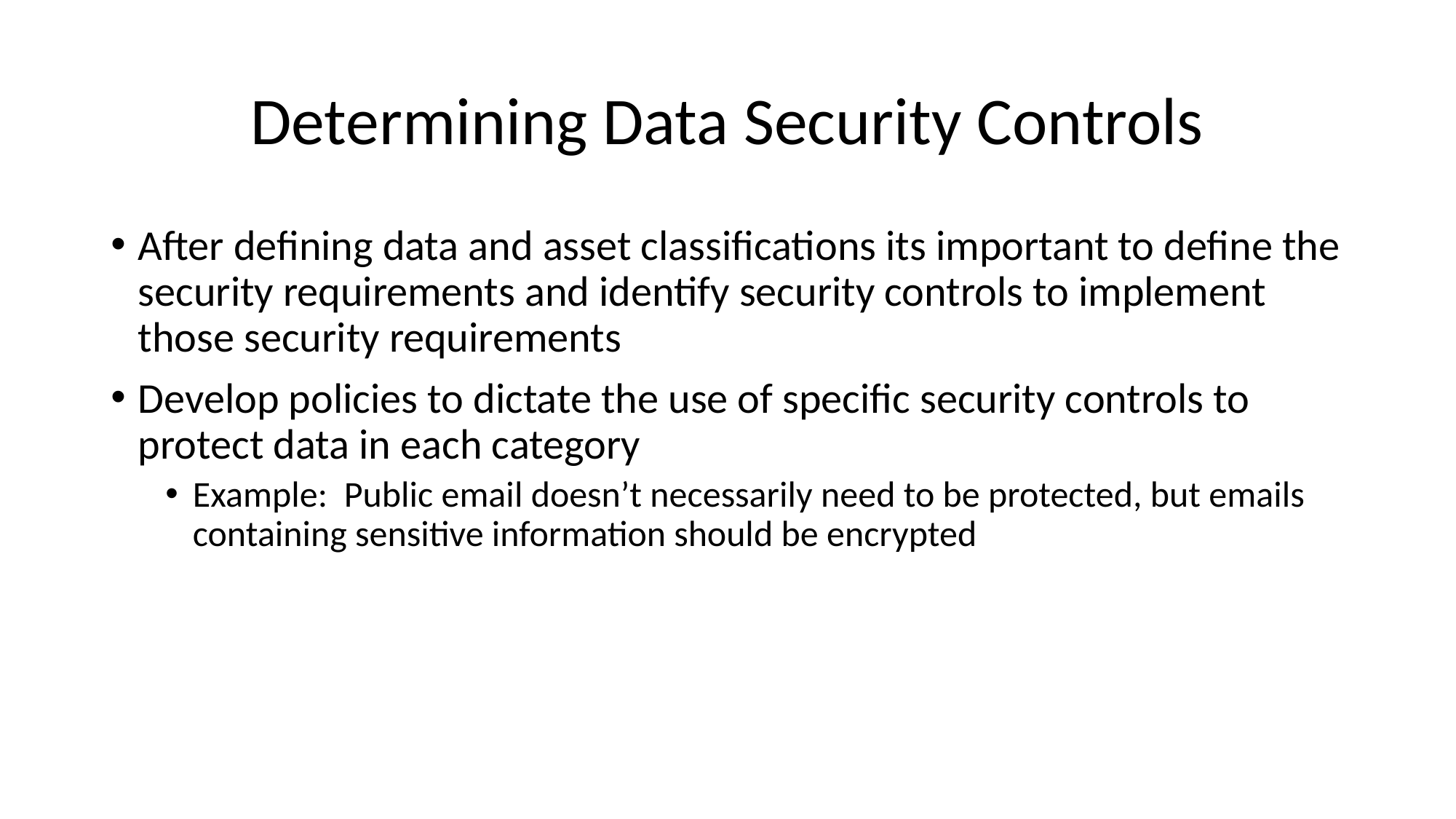

# Determining Data Security Controls
After defining data and asset classifications its important to define the security requirements and identify security controls to implement those security requirements
Develop policies to dictate the use of specific security controls to protect data in each category
Example:  Public email doesn’t necessarily need to be protected, but emails containing sensitive information should be encrypted